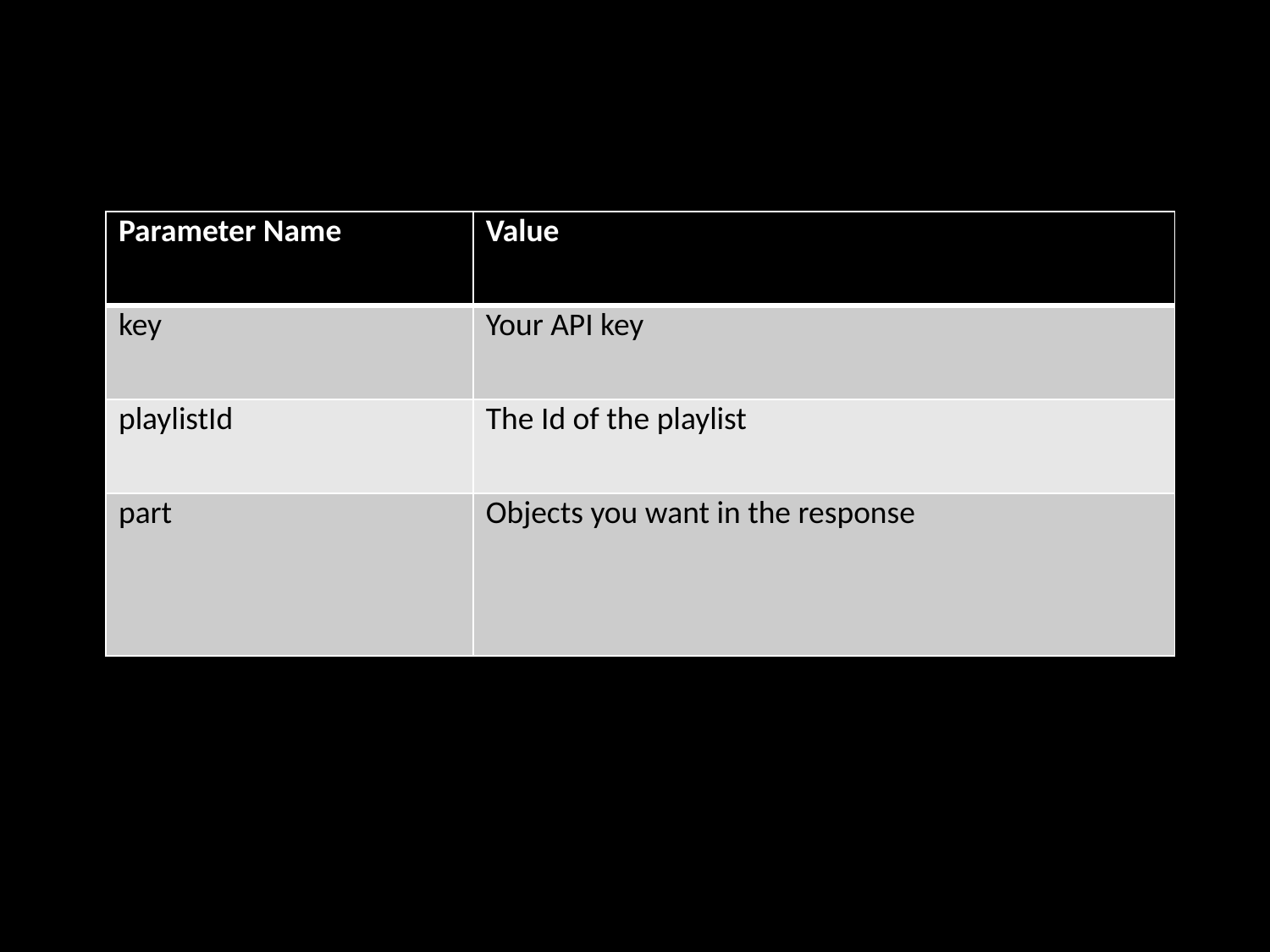

| Parameter Name | Value |
| --- | --- |
| key | Your API key |
| playlistId | The Id of the playlist |
| part | Objects you want in the response |